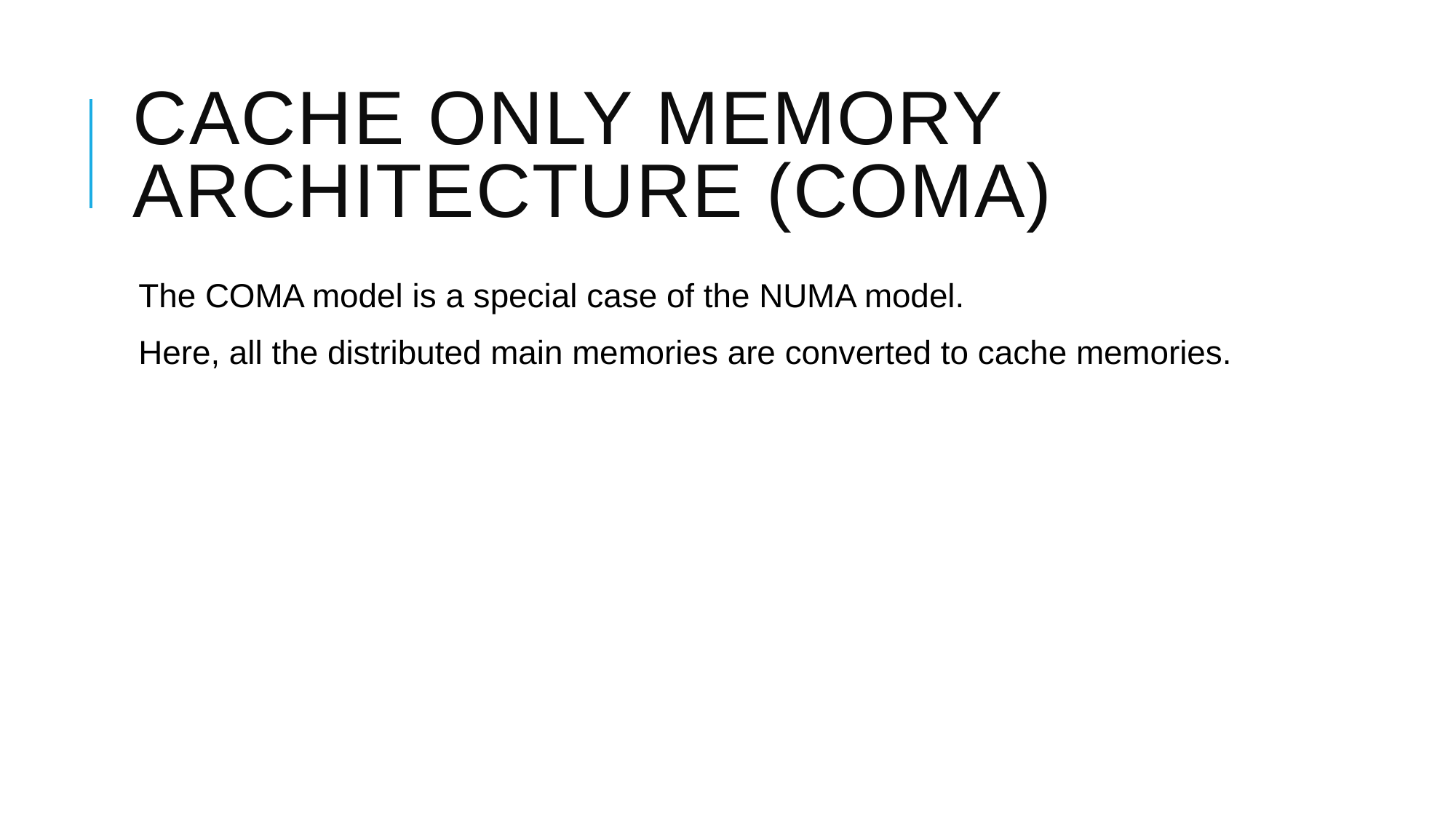

# Cache Only Memory Architecture (COMA)
The COMA model is a special case of the NUMA model.
Here, all the distributed main memories are converted to cache memories.